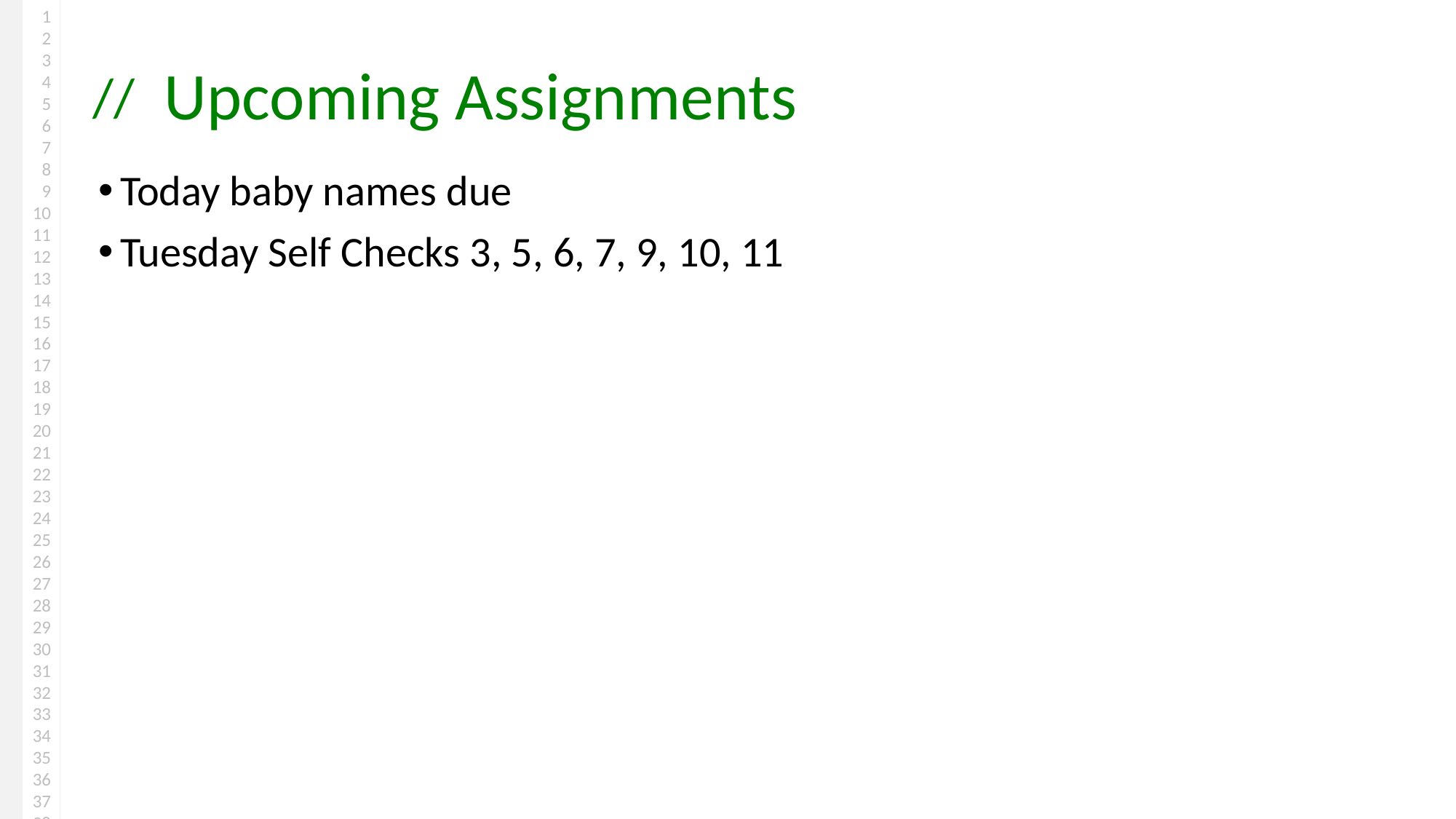

# Upcoming Assignments
Today baby names due
Tuesday Self Checks 3, 5, 6, 7, 9, 10, 11